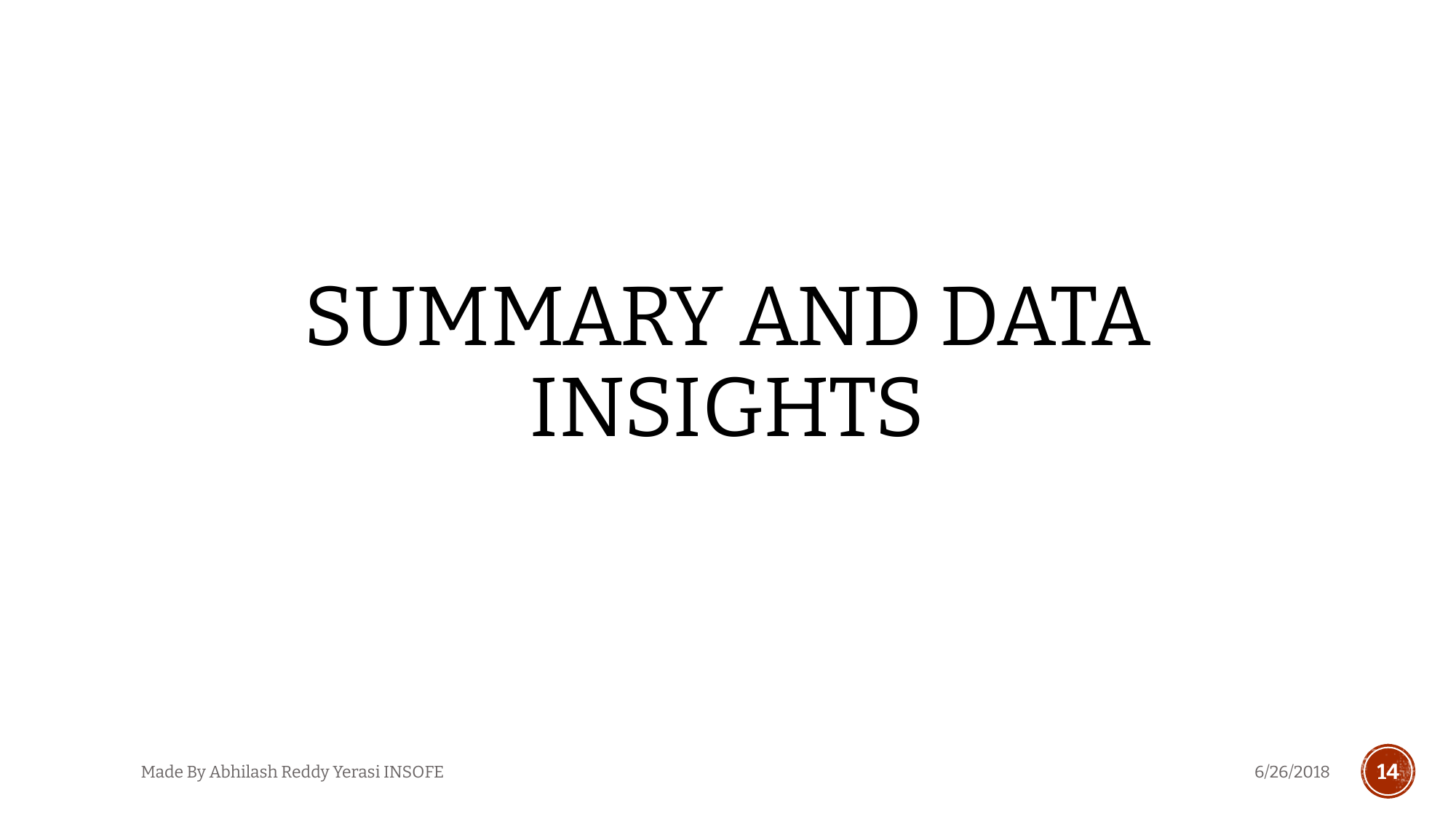

# Summary and Data Insights
Made By Abhilash Reddy Yerasi INSOFE
6/26/2018
14